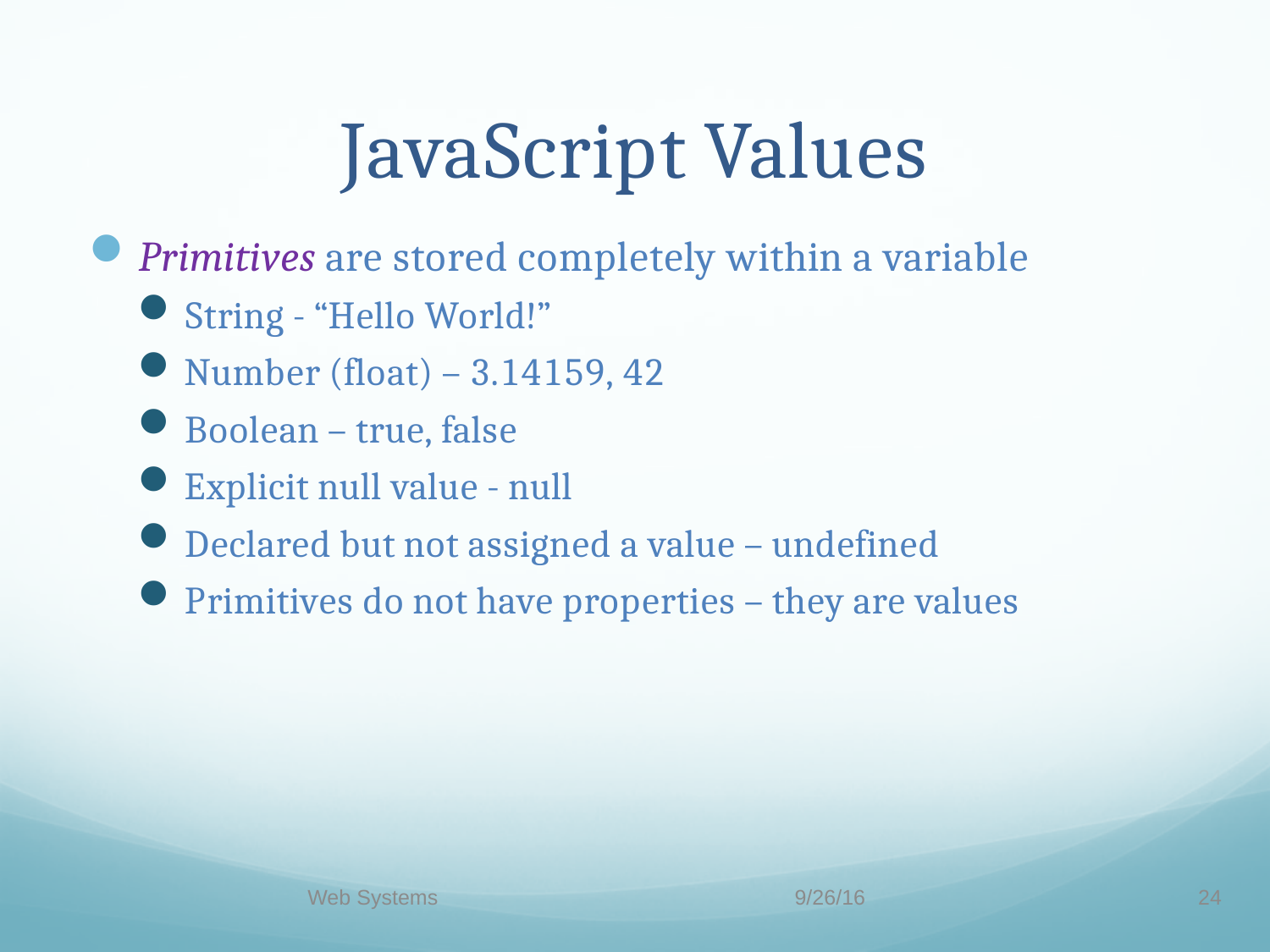

# JavaScript Values
Primitives are stored completely within a variable
String - “Hello World!”
Number (float) – 3.14159, 42
Boolean – true, false
Explicit null value - null
Declared but not assigned a value – undefined
Primitives do not have properties – they are values
Web Systems
9/26/16
24